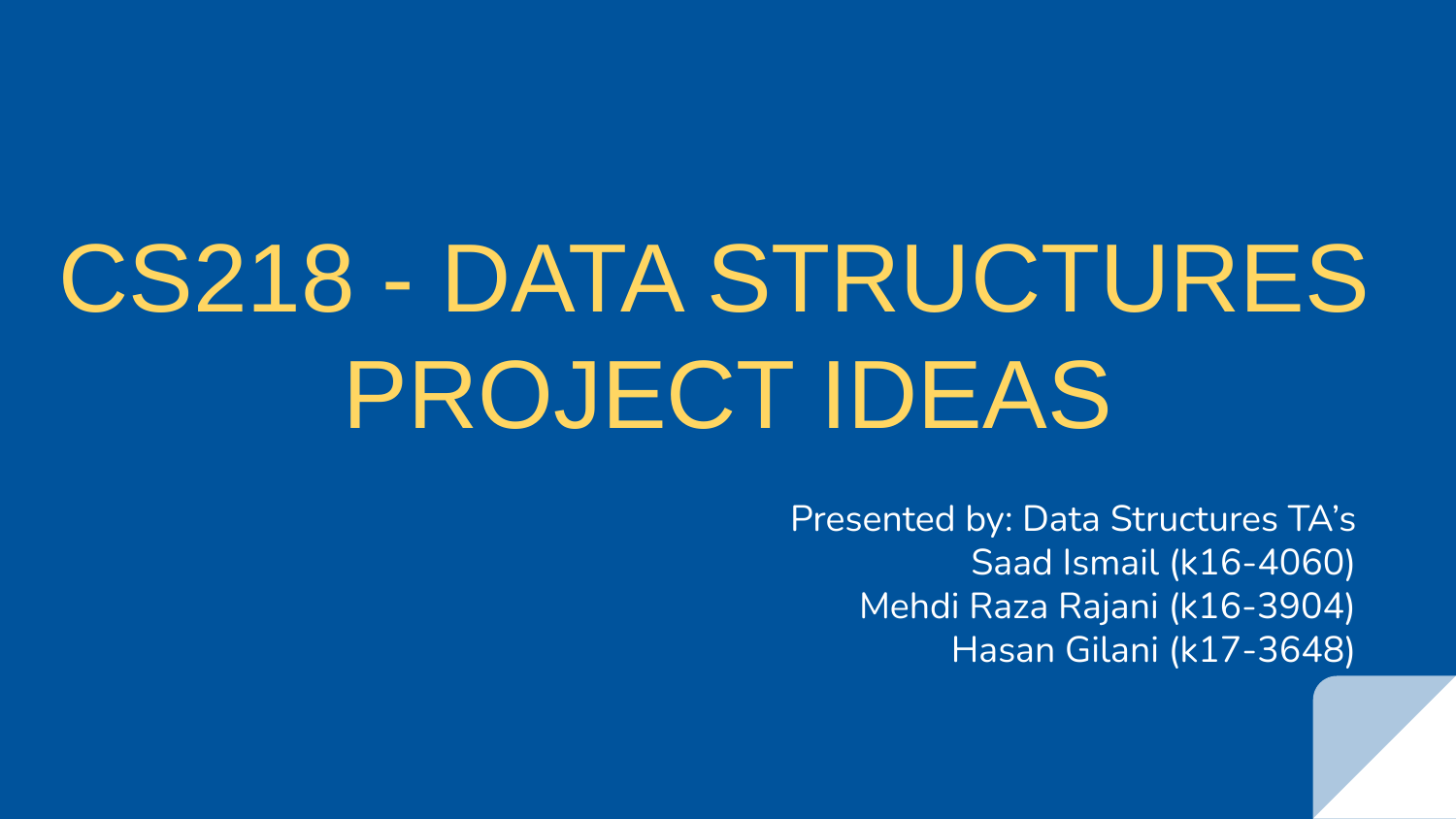

# CS218 - DATA STRUCTURES
PROJECT IDEAS
Presented by: Data Structures TA’s
Saad Ismail (k16-4060)
Mehdi Raza Rajani (k16-3904)
Hasan Gilani (k17-3648)